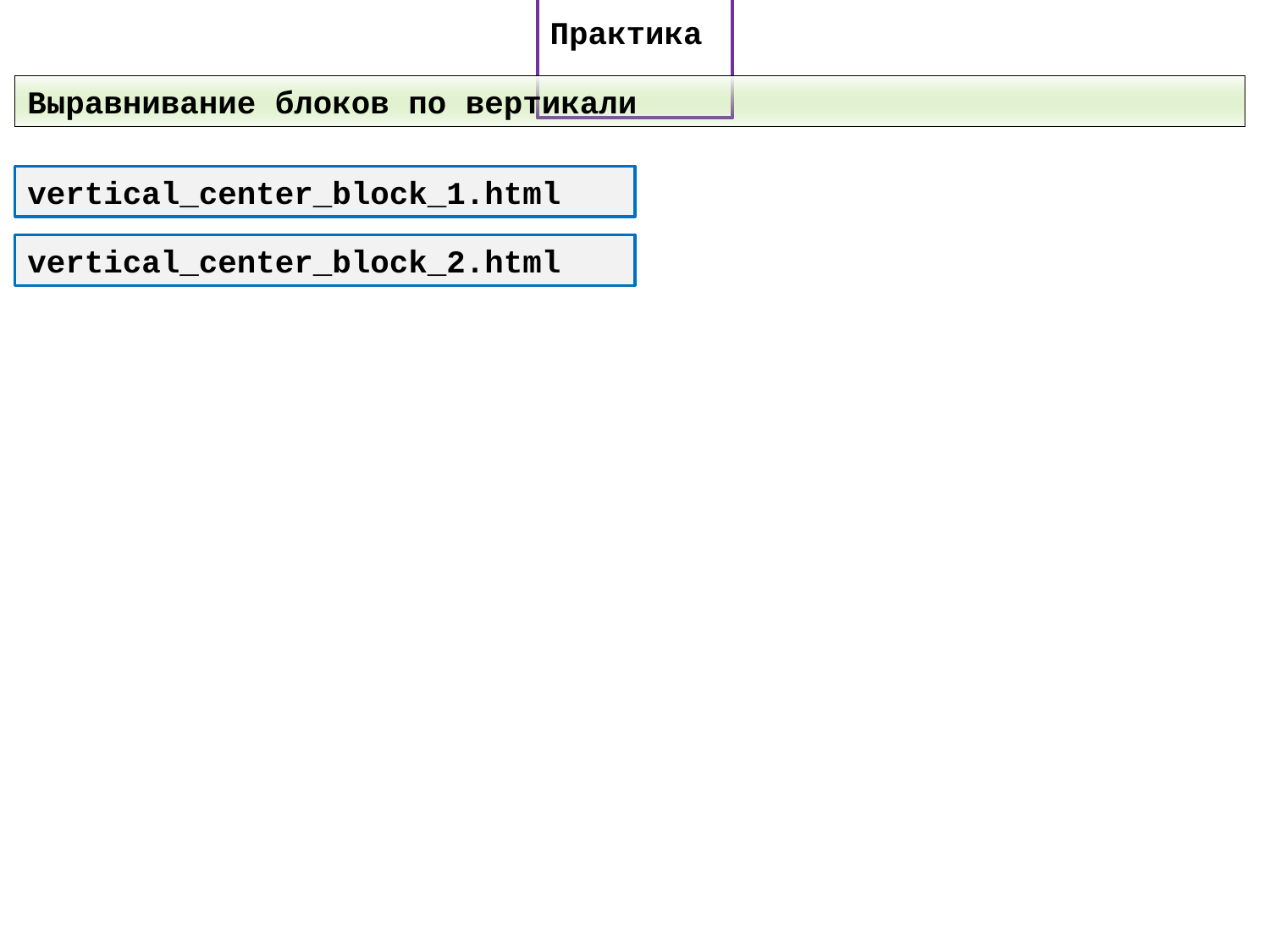

# Практика
Выравнивание блоков по вертикали
vertical_center_block_1.html
vertical_center_block_2.html